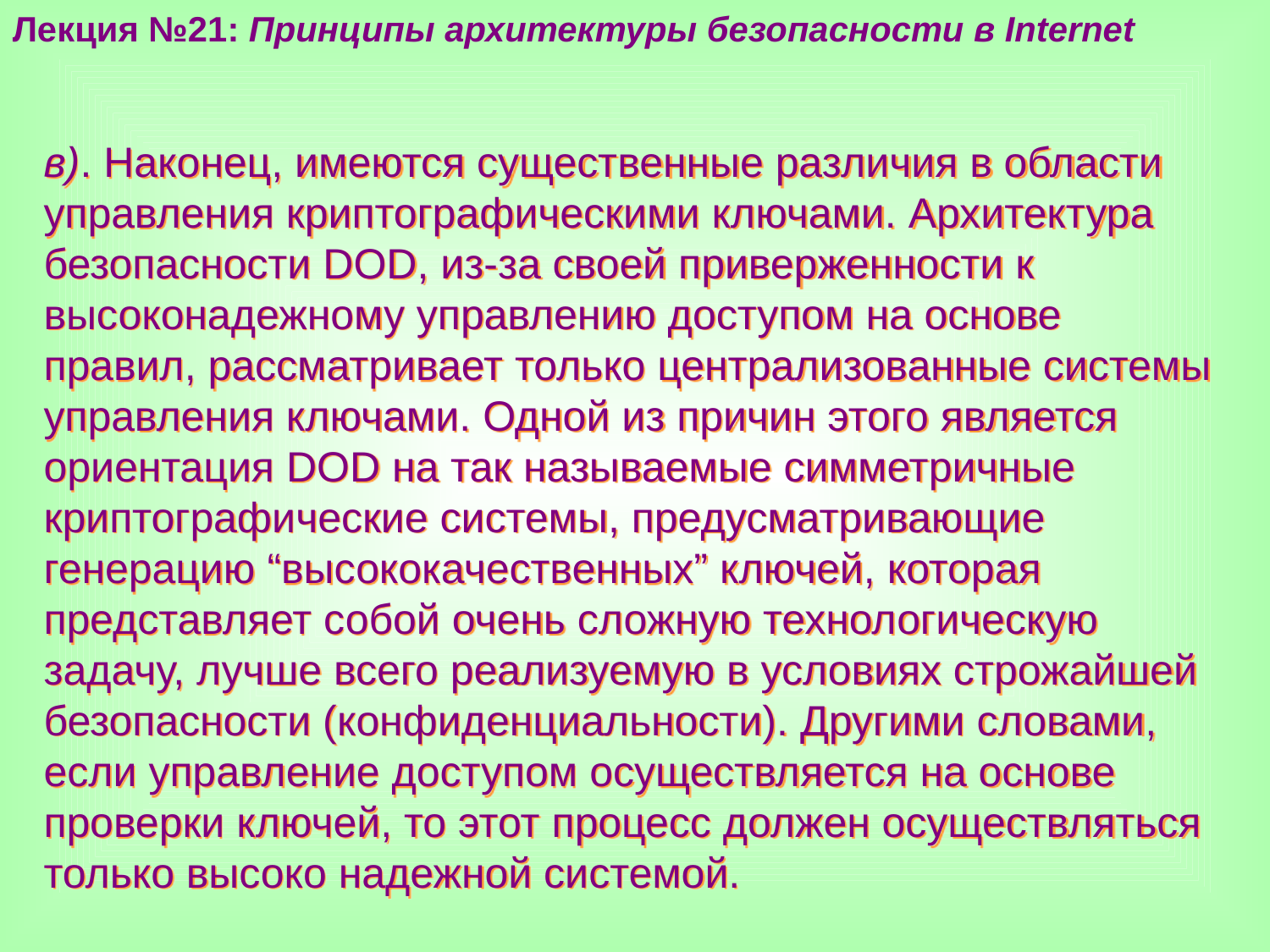

Лекция №21: Принципы архитектуры безопасности в Internet
в). Наконец, имеются существенные различия в области управления криптографическими ключами. Архитектура безопасности DOD, из-за своей приверженности к высоконадежному управлению доступом на основе правил, рассматривает только централизованные системы управления ключами. Одной из причин этого является ориентация DOD на так называемые симметричные криптографические системы, предусматривающие генерацию “высококачественных” ключей, которая представляет собой очень сложную технологическую задачу, лучше всего реализуемую в условиях строжайшей безопасности (конфиденциальности). Другими словами, если управление доступом осуществляется на основе проверки ключей, то этот процесс должен осуществляться только высоко надежной системой.